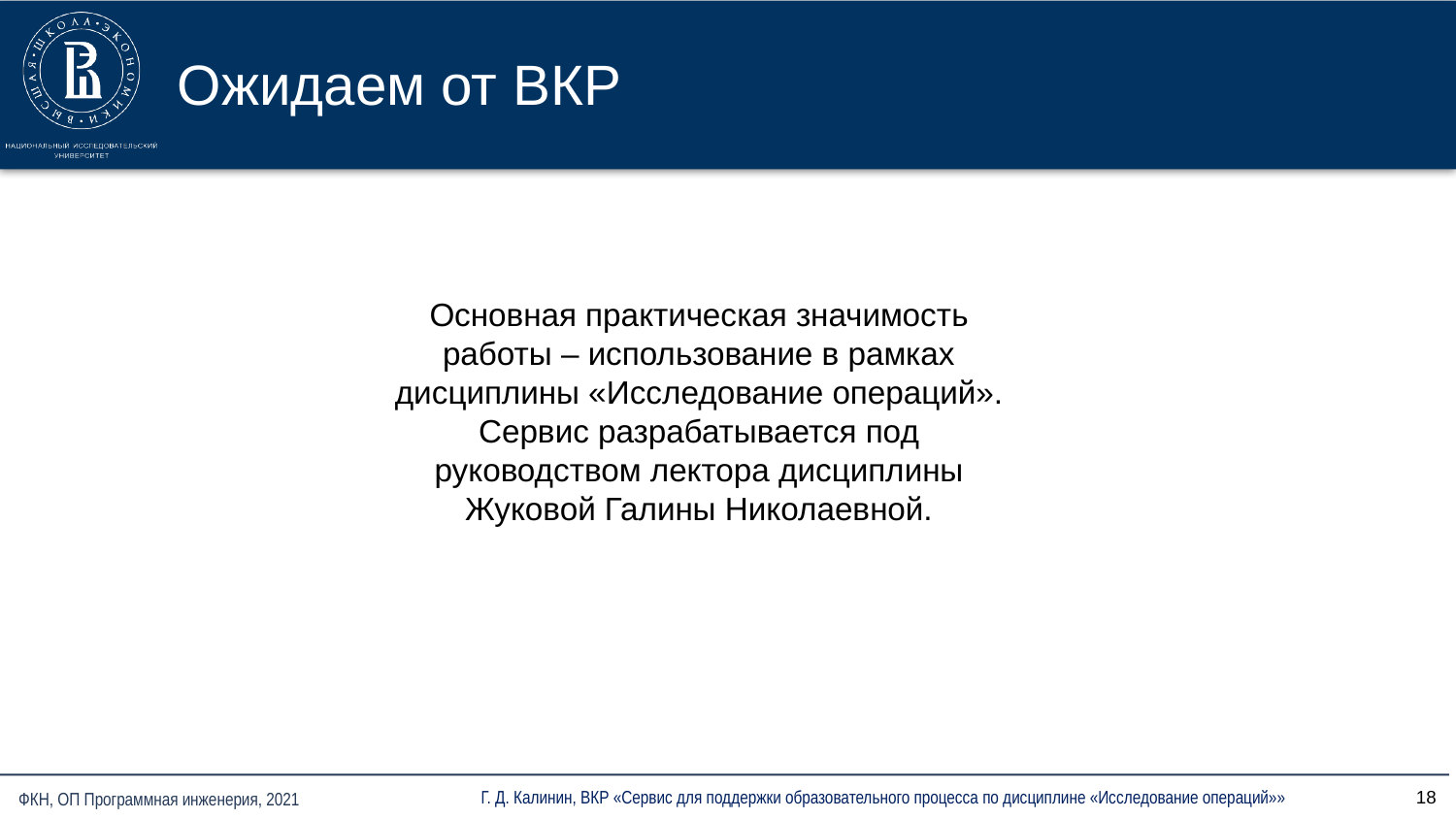

Ожидаем от ВКР
Основная практическая значимость работы – использование в рамках дисциплины «Исследование операций». Сервис разрабатывается под руководством лектора дисциплины Жуковой Галины Николаевной.
18
Г. Д. Калинин, ВКР «Сервис для поддержки образовательного процесса по дисциплине «Исследование операций»»